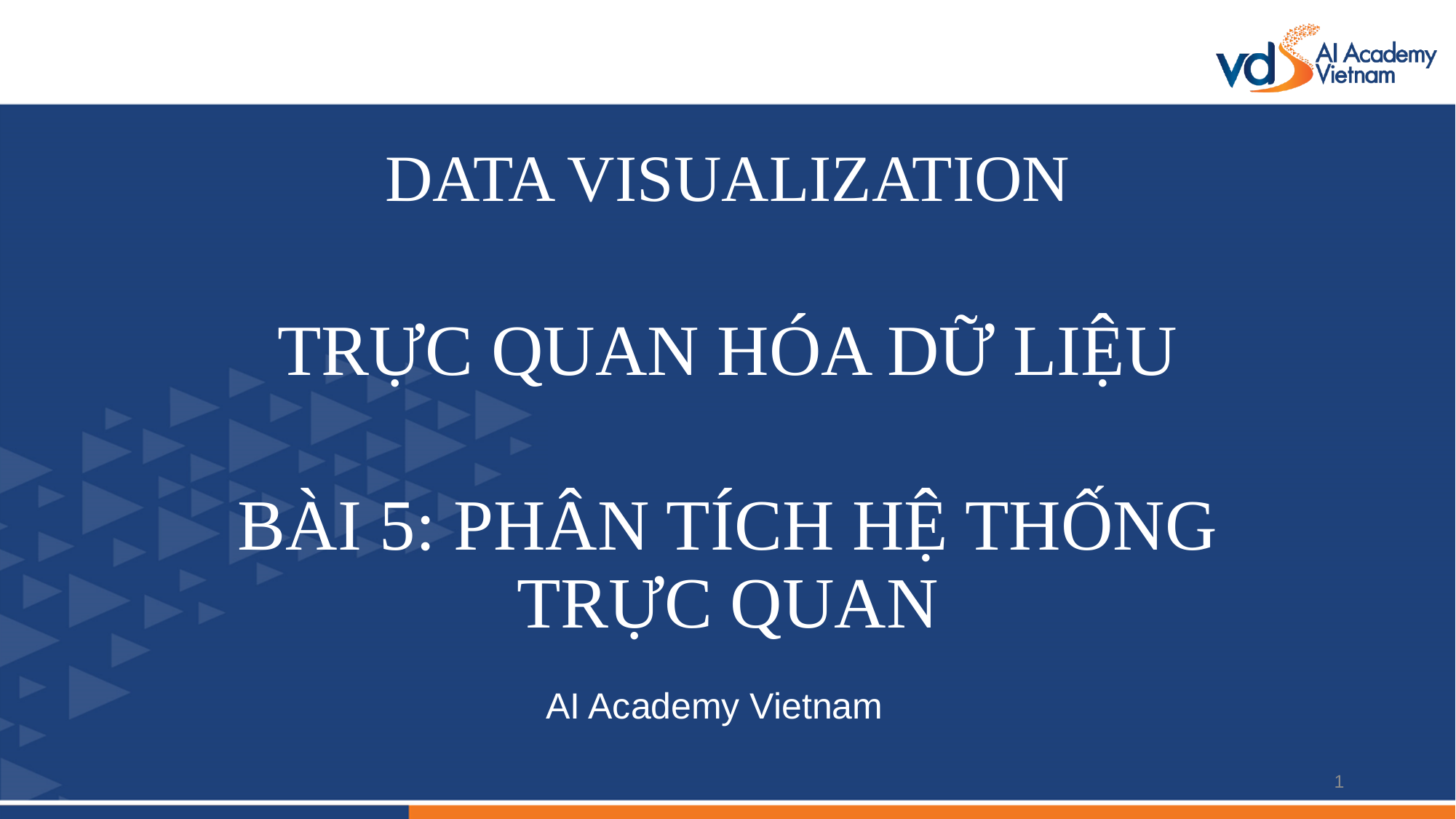

DATA VISUALIZATION
TRỰC QUAN HÓA DỮ LIỆU
BÀI 5: PHÂN TÍCH HỆ THỐNG TRỰC QUAN
AI Academy Vietnam
1